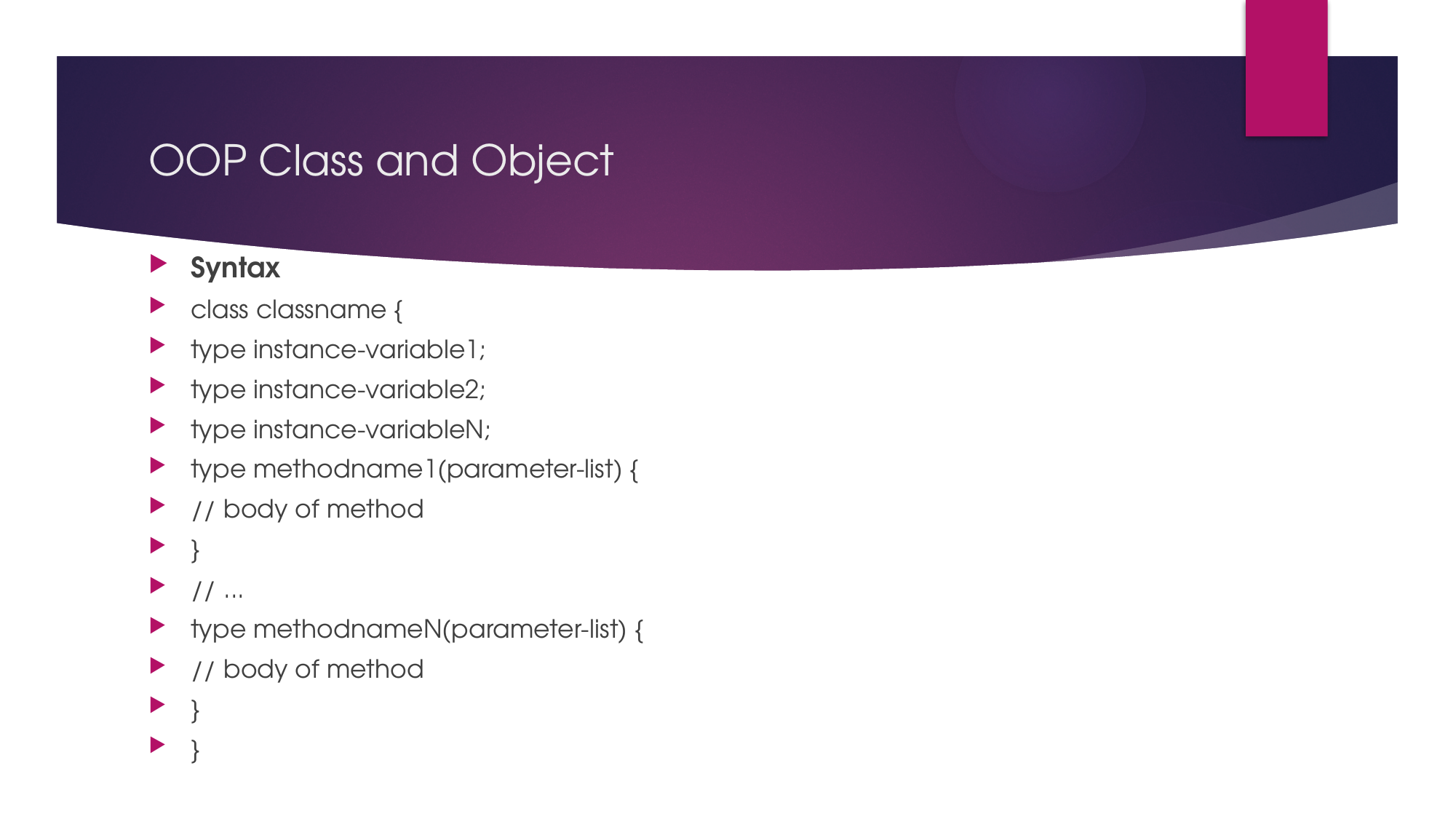

# OOP Class and Object
Syntax
class classname {
type instance-variable1;
type instance-variable2;
type instance-variableN;
type methodname1(parameter-list) {
// body of method
}
// ...
type methodnameN(parameter-list) {
// body of method
}
}